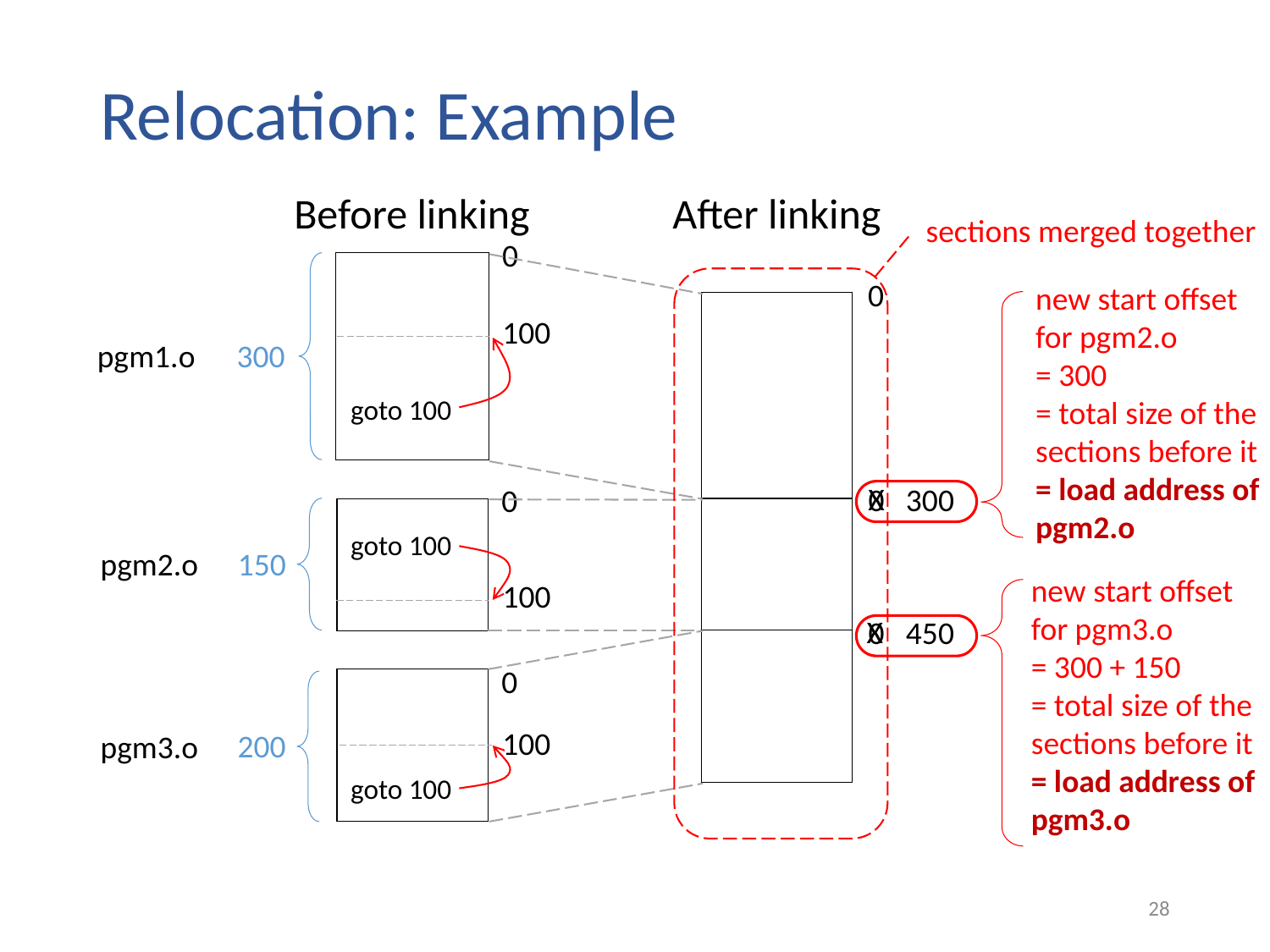

# Relocation: Example
Before linking
After linking
sections merged together
0

0
new start offset for pgm2.o
= 300
= total size of the sections before it
= load address of pgm2.o

100
300
pgm1.o

goto 100
X
0   300
0

goto 100
pgm2.o
150

new start offset for pgm3.o
= 300 + 150
= total size of the sections before it
= load address of pgm3.o
100

X
0   450

0

100
200
pgm3.o

goto 100
28